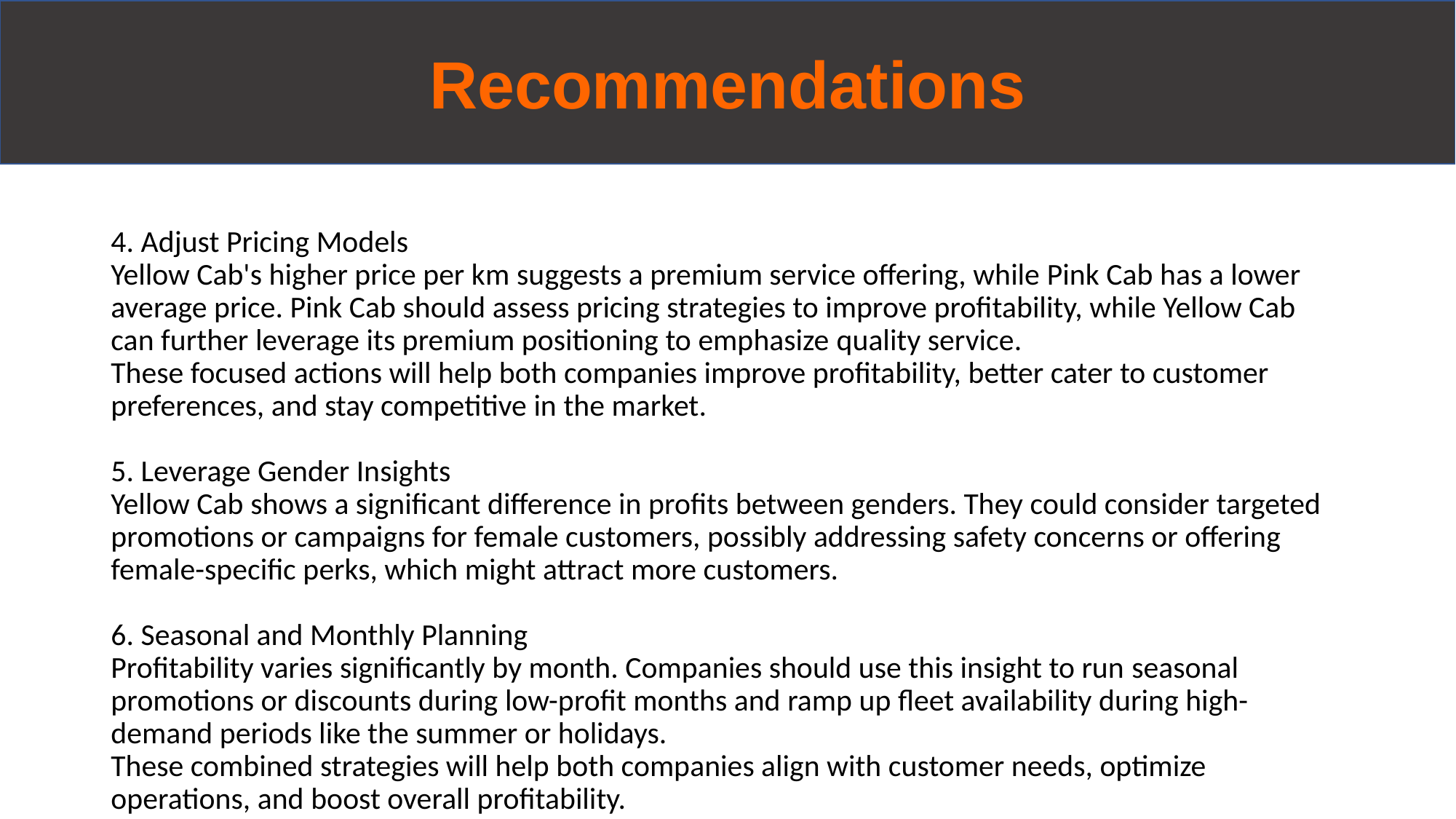

Recommendations

# 4. Adjust Pricing Models Yellow Cab's higher price per km suggests a premium service offering, while Pink Cab has a lower average price. Pink Cab should assess pricing strategies to improve profitability, while Yellow Cab can further leverage its premium positioning to emphasize quality service. These focused actions will help both companies improve profitability, better cater to customer preferences, and stay competitive in the market. 5. Leverage Gender Insights Yellow Cab shows a significant difference in profits between genders. They could consider targeted promotions or campaigns for female customers, possibly addressing safety concerns or offering female-specific perks, which might attract more customers. 6. Seasonal and Monthly Planning Profitability varies significantly by month. Companies should use this insight to run seasonal promotions or discounts during low-profit months and ramp up fleet availability during high-demand periods like the summer or holidays. These combined strategies will help both companies align with customer needs, optimize operations, and boost overall profitability.